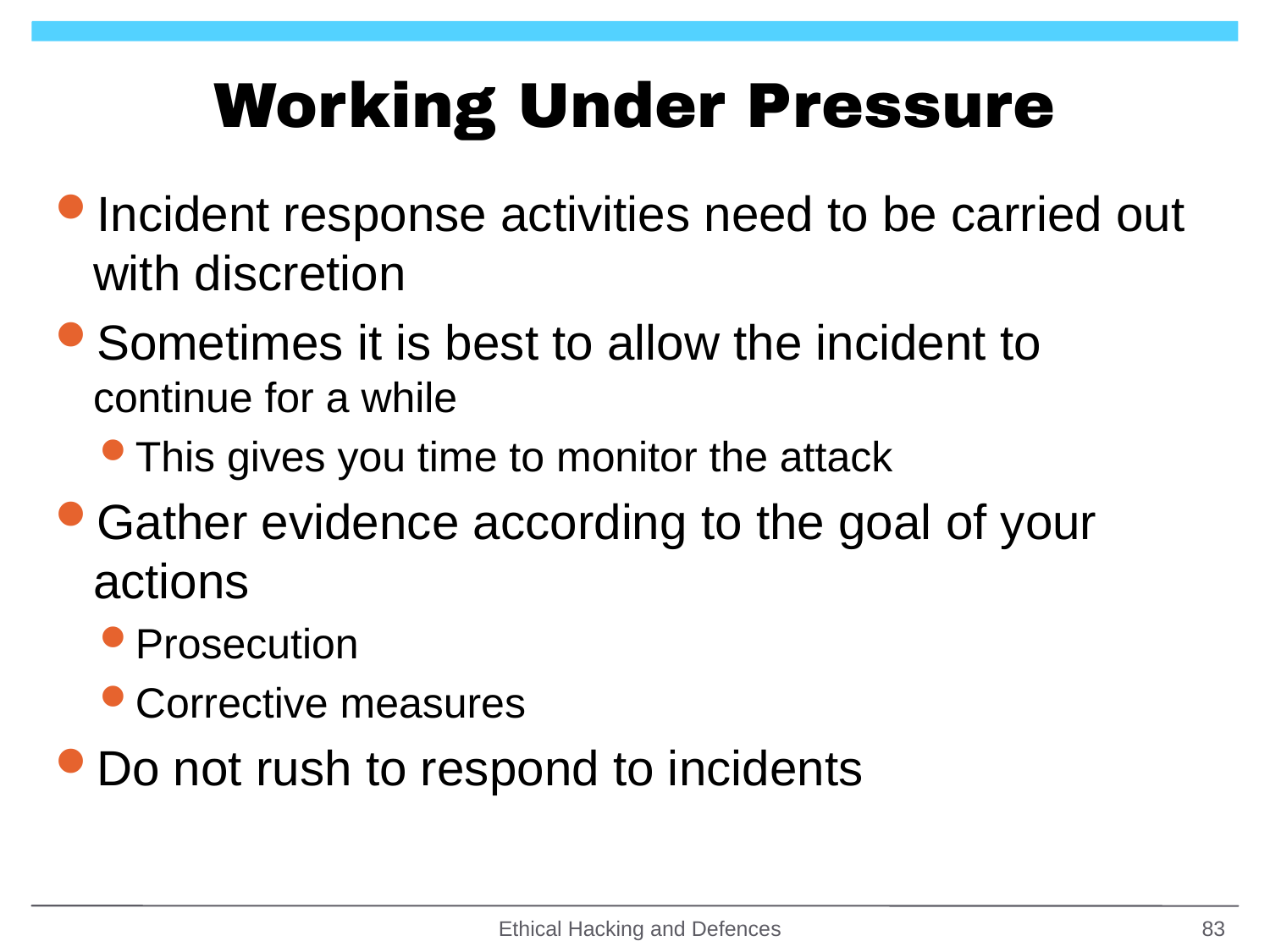

# Working Under Pressure
Incident response activities need to be carried out with discretion
Sometimes it is best to allow the incident to continue for a while
This gives you time to monitor the attack
Gather evidence according to the goal of your actions
Prosecution
Corrective measures
Do not rush to respond to incidents

Ethical Hacking and Defences
83